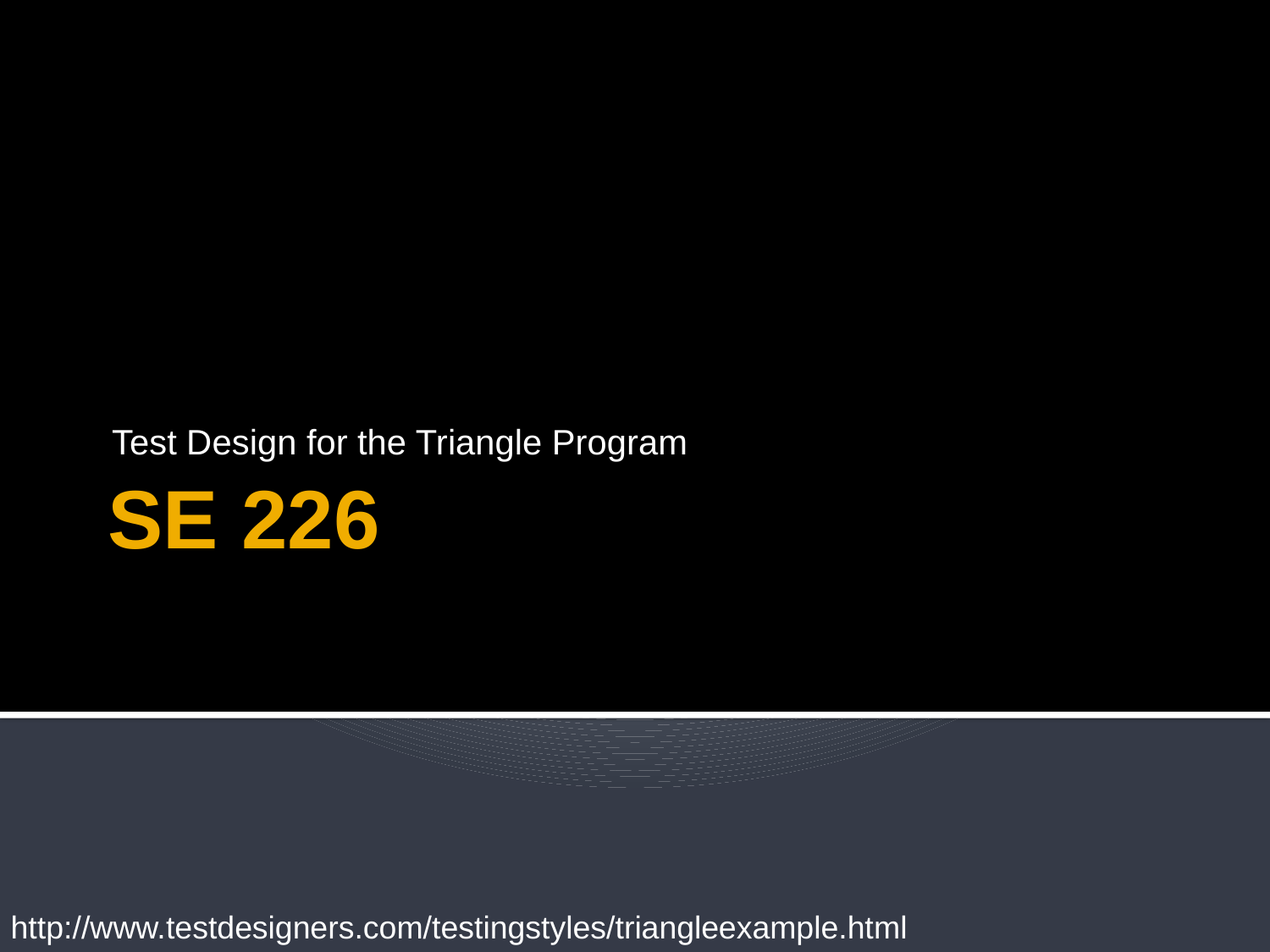

Test Design for the Triangle Program
# SE 226
http://www.testdesigners.com/testingstyles/triangleexample.html